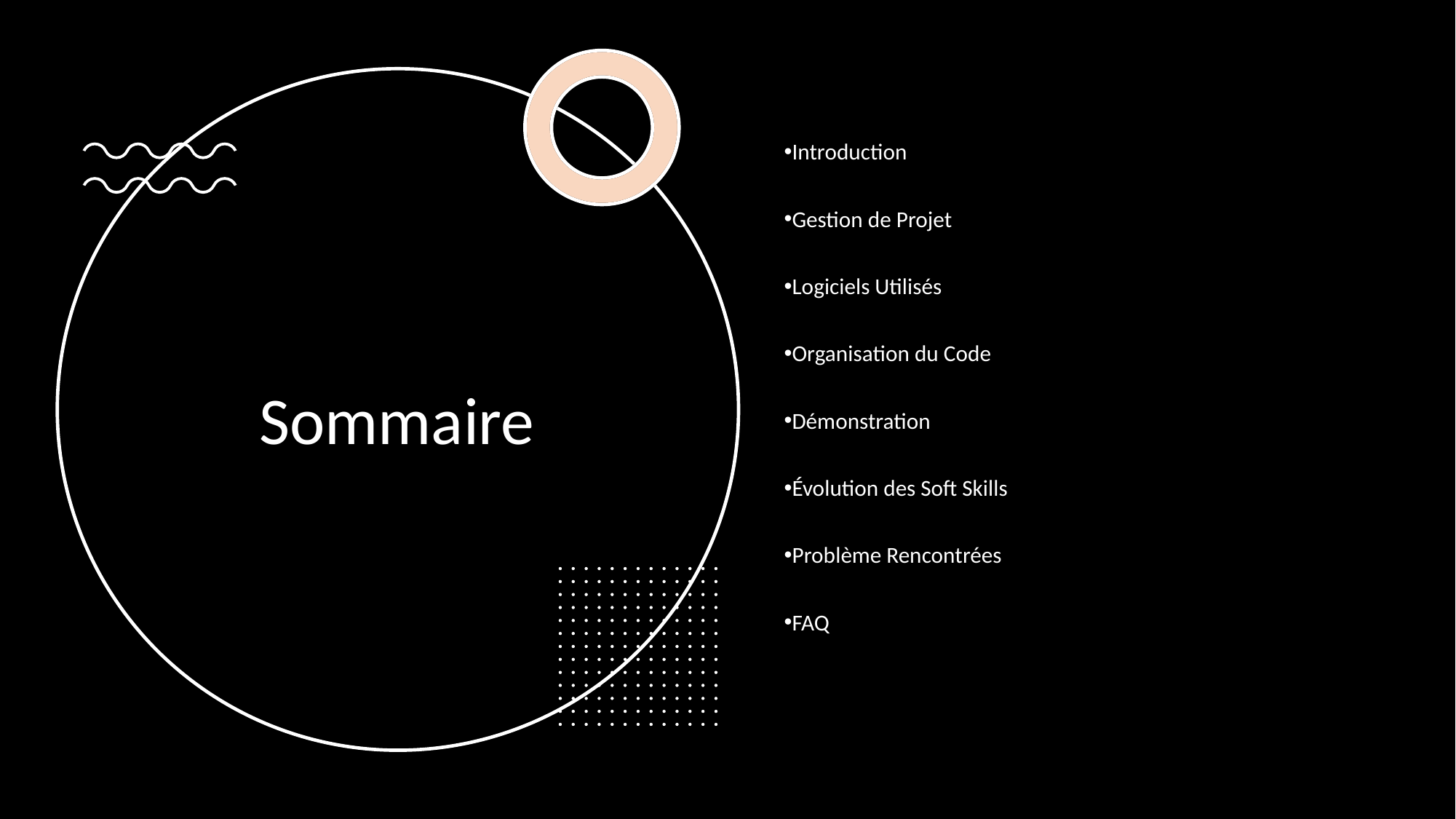

Introduction

Gestion de Projet

Logiciels Utilisés

Organisation du Code

Démonstration

Évolution des Soft Skills

Problème Rencontrées

FAQ

# Sommaire